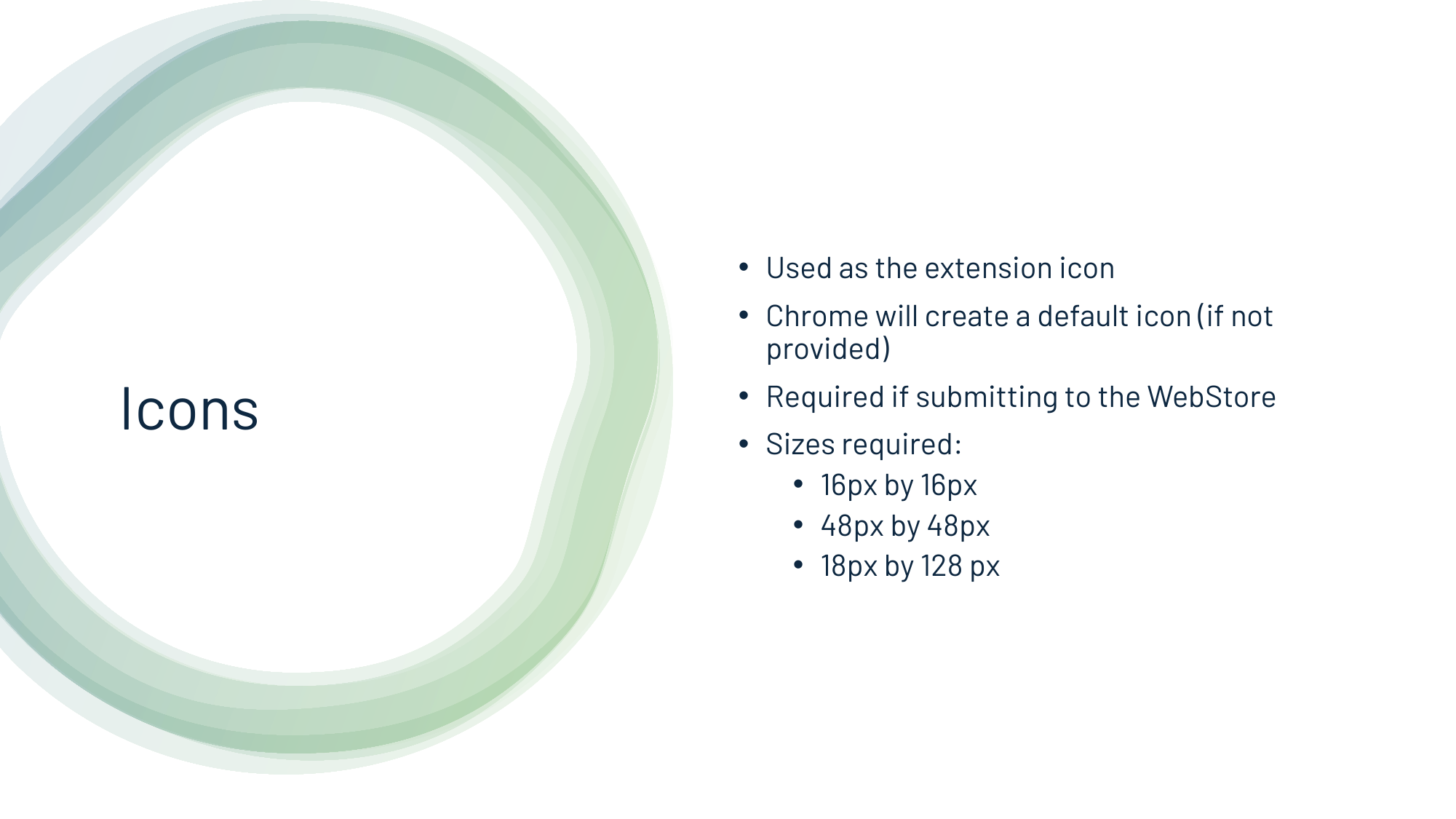

Used as the extension icon
Chrome will create a default icon (if not provided)
Required if submitting to the WebStore
Sizes required:
16px by 16px
48px by 48px
18px by 128 px

# Icons